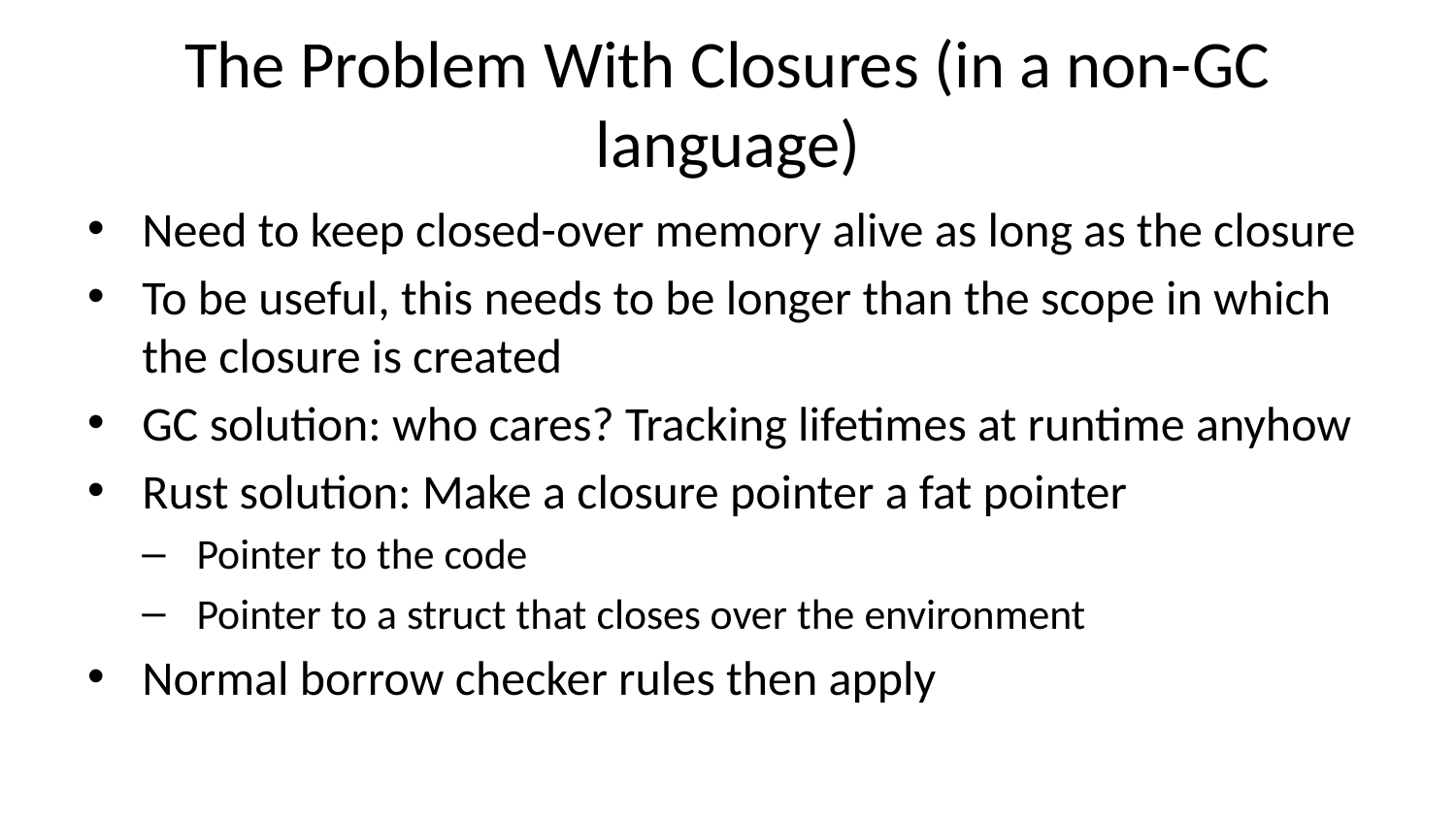

# The Problem With Closures (in a non-GC language)
Need to keep closed-over memory alive as long as the closure
To be useful, this needs to be longer than the scope in which the closure is created
GC solution: who cares? Tracking lifetimes at runtime anyhow
Rust solution: Make a closure pointer a fat pointer
Pointer to the code
Pointer to a struct that closes over the environment
Normal borrow checker rules then apply